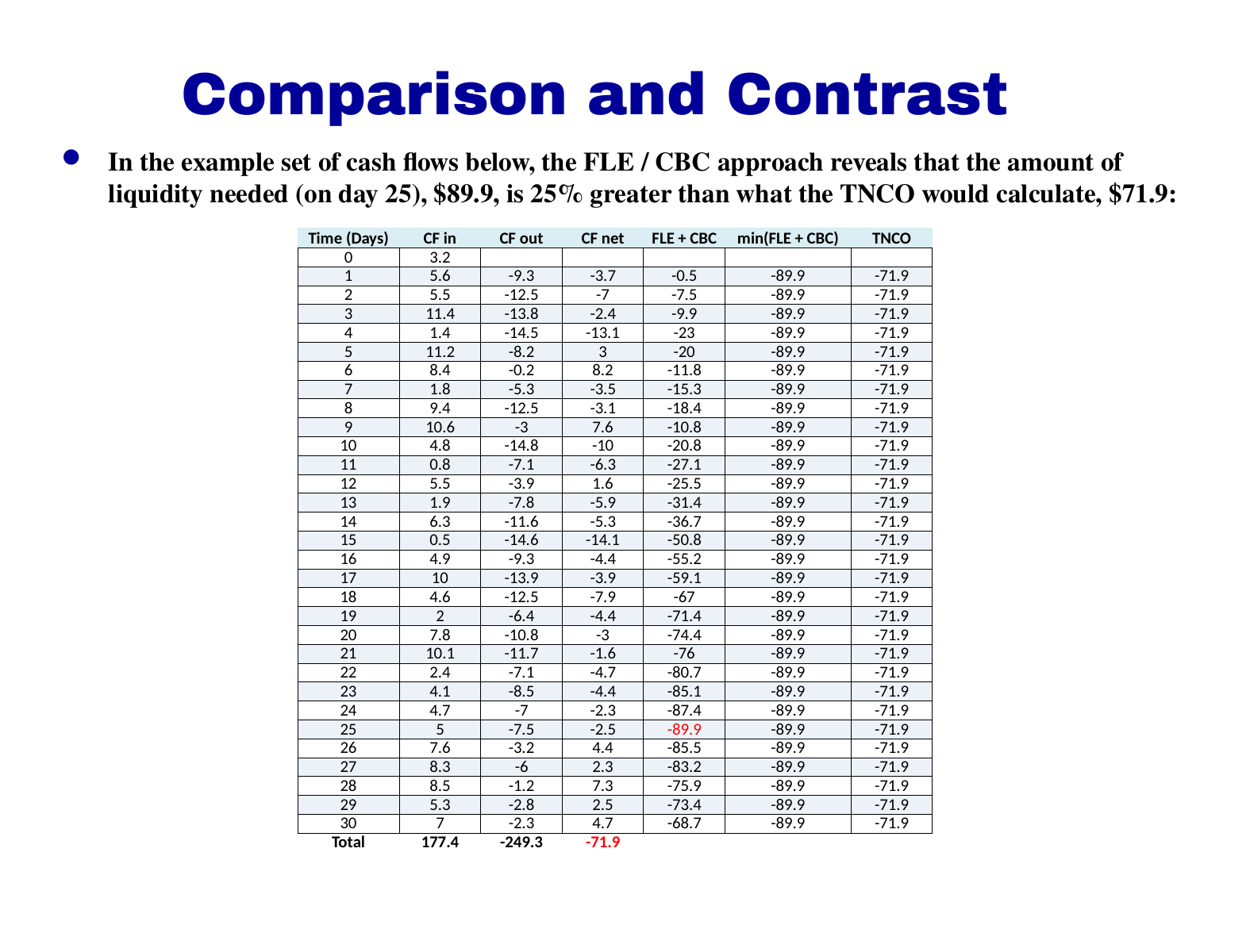

# Comparison and Contrast
In the example set of cash flows below, the FLE / CBC approach reveals that the amount of liquidity needed (on day 25), $89.9, is 25% greater than what the TNCO would calculate, $71.9:
| Time (Days) | CF in | CF out | CF net | FLE + CBC | min(FLE + CBC) | TNCO |
| --- | --- | --- | --- | --- | --- | --- |
| 0 | 3.2 |  |  |  |  |  |
| 1 | 5.6 | -9.3 | -3.7 | -0.5 | -89.9 | -71.9 |
| 2 | 5.5 | -12.5 | -7 | -7.5 | -89.9 | -71.9 |
| 3 | 11.4 | -13.8 | -2.4 | -9.9 | -89.9 | -71.9 |
| 4 | 1.4 | -14.5 | -13.1 | -23 | -89.9 | -71.9 |
| 5 | 11.2 | -8.2 | 3 | -20 | -89.9 | -71.9 |
| 6 | 8.4 | -0.2 | 8.2 | -11.8 | -89.9 | -71.9 |
| 7 | 1.8 | -5.3 | -3.5 | -15.3 | -89.9 | -71.9 |
| 8 | 9.4 | -12.5 | -3.1 | -18.4 | -89.9 | -71.9 |
| 9 | 10.6 | -3 | 7.6 | -10.8 | -89.9 | -71.9 |
| 10 | 4.8 | -14.8 | -10 | -20.8 | -89.9 | -71.9 |
| 11 | 0.8 | -7.1 | -6.3 | -27.1 | -89.9 | -71.9 |
| 12 | 5.5 | -3.9 | 1.6 | -25.5 | -89.9 | -71.9 |
| 13 | 1.9 | -7.8 | -5.9 | -31.4 | -89.9 | -71.9 |
| 14 | 6.3 | -11.6 | -5.3 | -36.7 | -89.9 | -71.9 |
| 15 | 0.5 | -14.6 | -14.1 | -50.8 | -89.9 | -71.9 |
| 16 | 4.9 | -9.3 | -4.4 | -55.2 | -89.9 | -71.9 |
| 17 | 10 | -13.9 | -3.9 | -59.1 | -89.9 | -71.9 |
| 18 | 4.6 | -12.5 | -7.9 | -67 | -89.9 | -71.9 |
| 19 | 2 | -6.4 | -4.4 | -71.4 | -89.9 | -71.9 |
| 20 | 7.8 | -10.8 | -3 | -74.4 | -89.9 | -71.9 |
| 21 | 10.1 | -11.7 | -1.6 | -76 | -89.9 | -71.9 |
| 22 | 2.4 | -7.1 | -4.7 | -80.7 | -89.9 | -71.9 |
| 23 | 4.1 | -8.5 | -4.4 | -85.1 | -89.9 | -71.9 |
| 24 | 4.7 | -7 | -2.3 | -87.4 | -89.9 | -71.9 |
| 25 | 5 | -7.5 | -2.5 | -89.9 | -89.9 | -71.9 |
| 26 | 7.6 | -3.2 | 4.4 | -85.5 | -89.9 | -71.9 |
| 27 | 8.3 | -6 | 2.3 | -83.2 | -89.9 | -71.9 |
| 28 | 8.5 | -1.2 | 7.3 | -75.9 | -89.9 | -71.9 |
| 29 | 5.3 | -2.8 | 2.5 | -73.4 | -89.9 | -71.9 |
| 30 | 7 | -2.3 | 4.7 | -68.7 | -89.9 | -71.9 |
| Total | 177.4 | -249.3 | -71.9 |  |  |  |